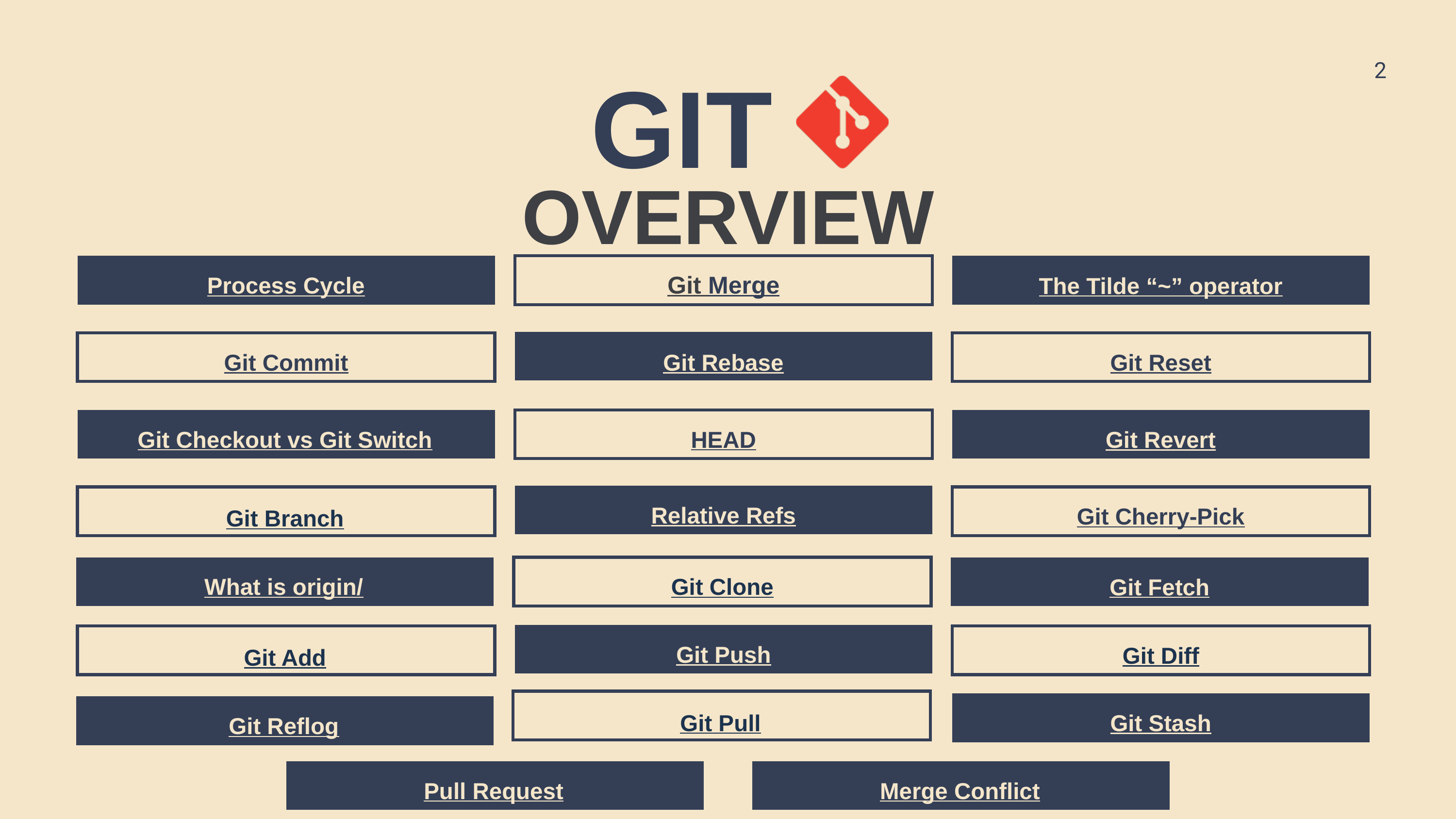

GIT
2

OVERVIEW

Process Cycle
Git Merge
The Tilde “~” operator

Git Commit
Git Rebase
Git Reset

Git Checkout vs Git Switch
HEAD
Git Revert

Relative Refs
Git Cherry-Pick
Git Branch

What is origin/
Git Clone
Git Fetch

Git Push
Git Diff
Git Add

Git Pull
Git Stash
Git Reflog

Pull Request
Merge Conflict